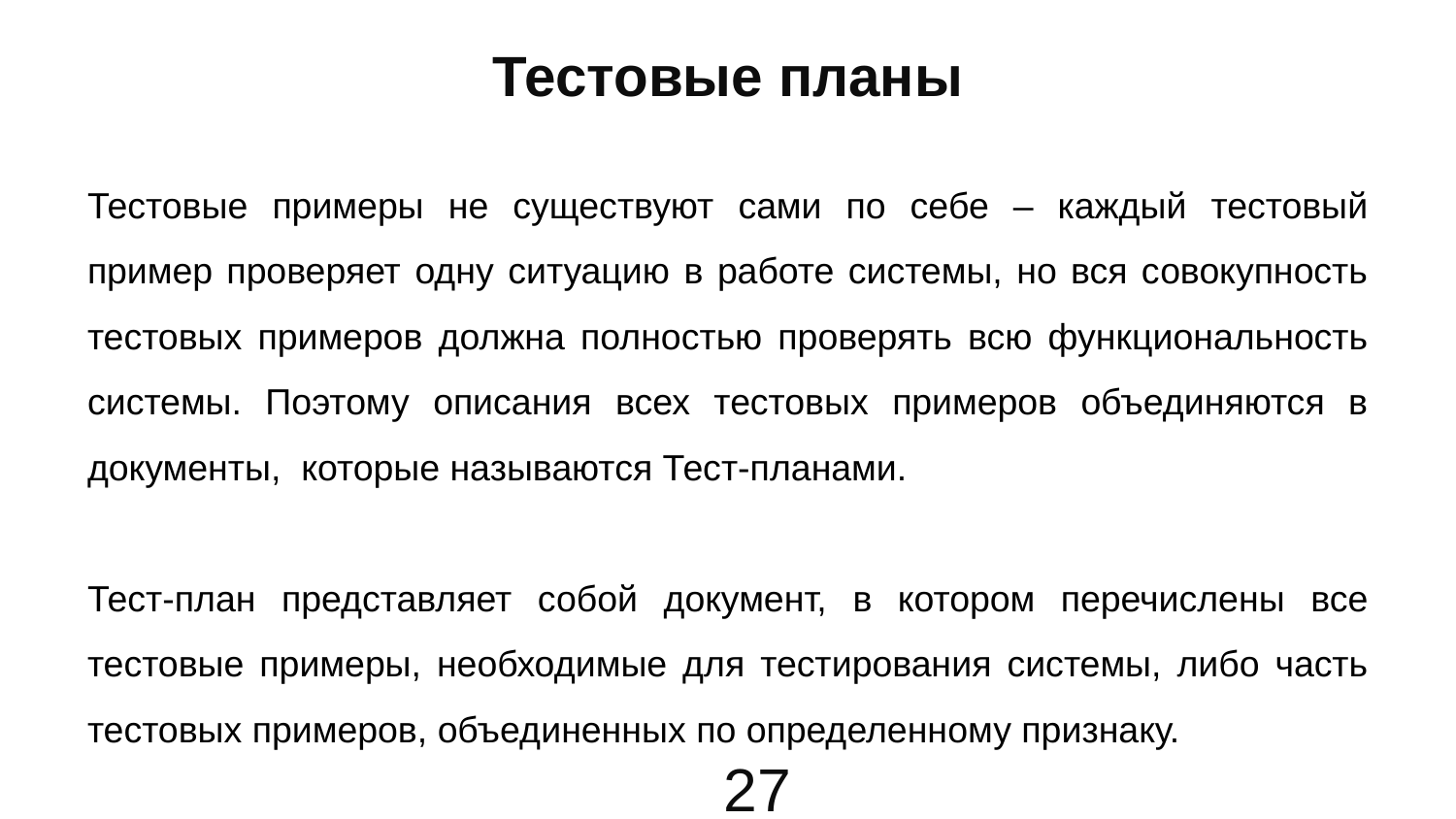

# Тестовые планы
Тестовые примеры не существуют сами по себе – каждый тестовый пример проверяет одну ситуацию в работе системы, но вся совокупность тестовых примеров должна полностью проверять всю функциональность системы. Поэтому описания всех тестовых примеров объединяются в документы,  которые называются Тест-планами.

Тест‐план представляет собой документ, в котором перечислены все тестовые примеры, необходимые для тестирования системы, либо часть тестовых примеров, объединенных по определенному признаку.

27